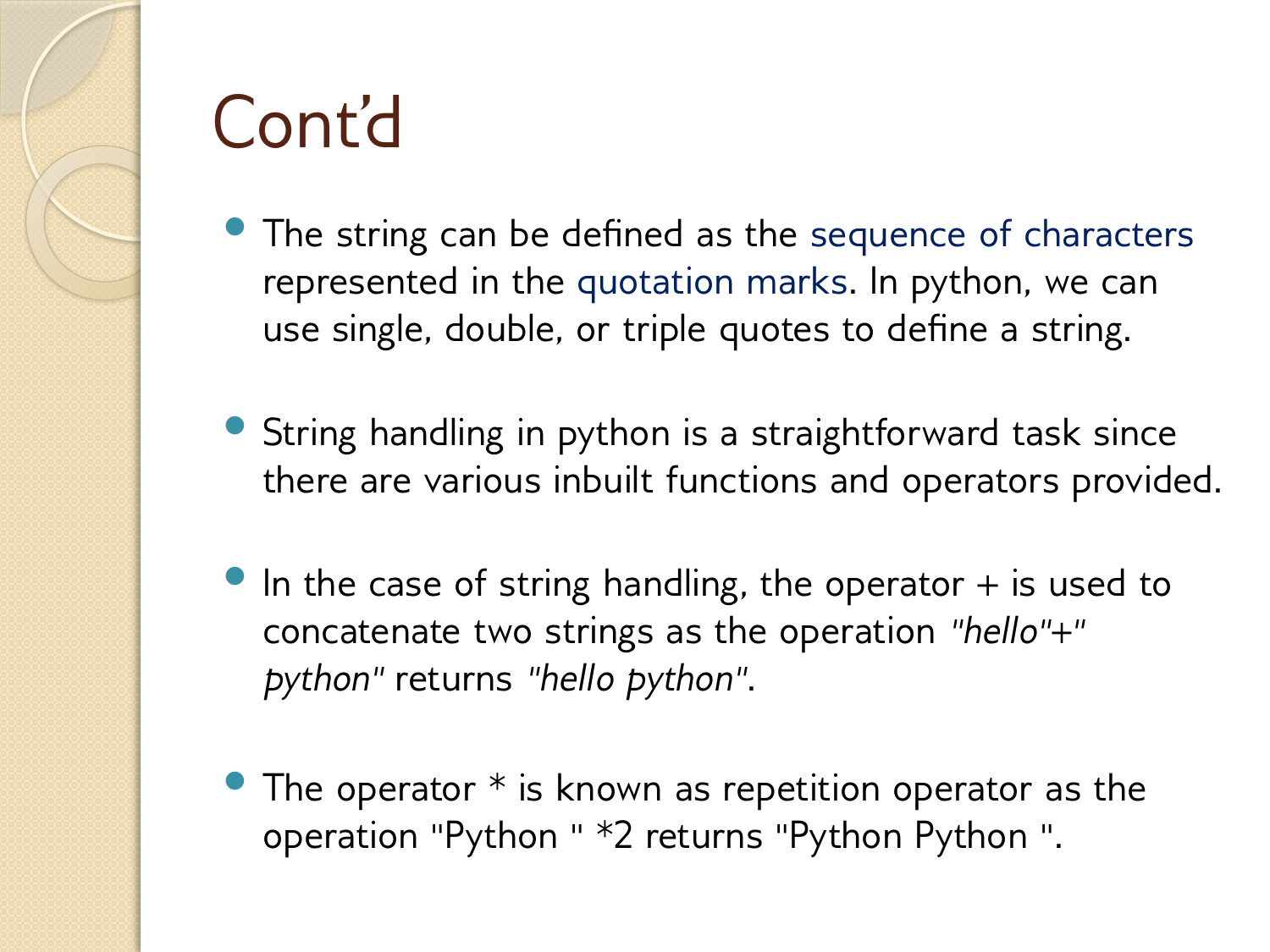

# Cont’d
The string can be defined as the sequence of characters represented in the quotation marks. In python, we can use single, double, or triple quotes to define a string.

String handling in python is a straightforward task since there are various inbuilt functions and operators provided.

In the case of string handling, the operator + is used to concatenate two strings as the operation "hello"+" python" returns "hello python".

The operator * is known as repetition operator as the operation "Python " *2 returns "Python Python ".